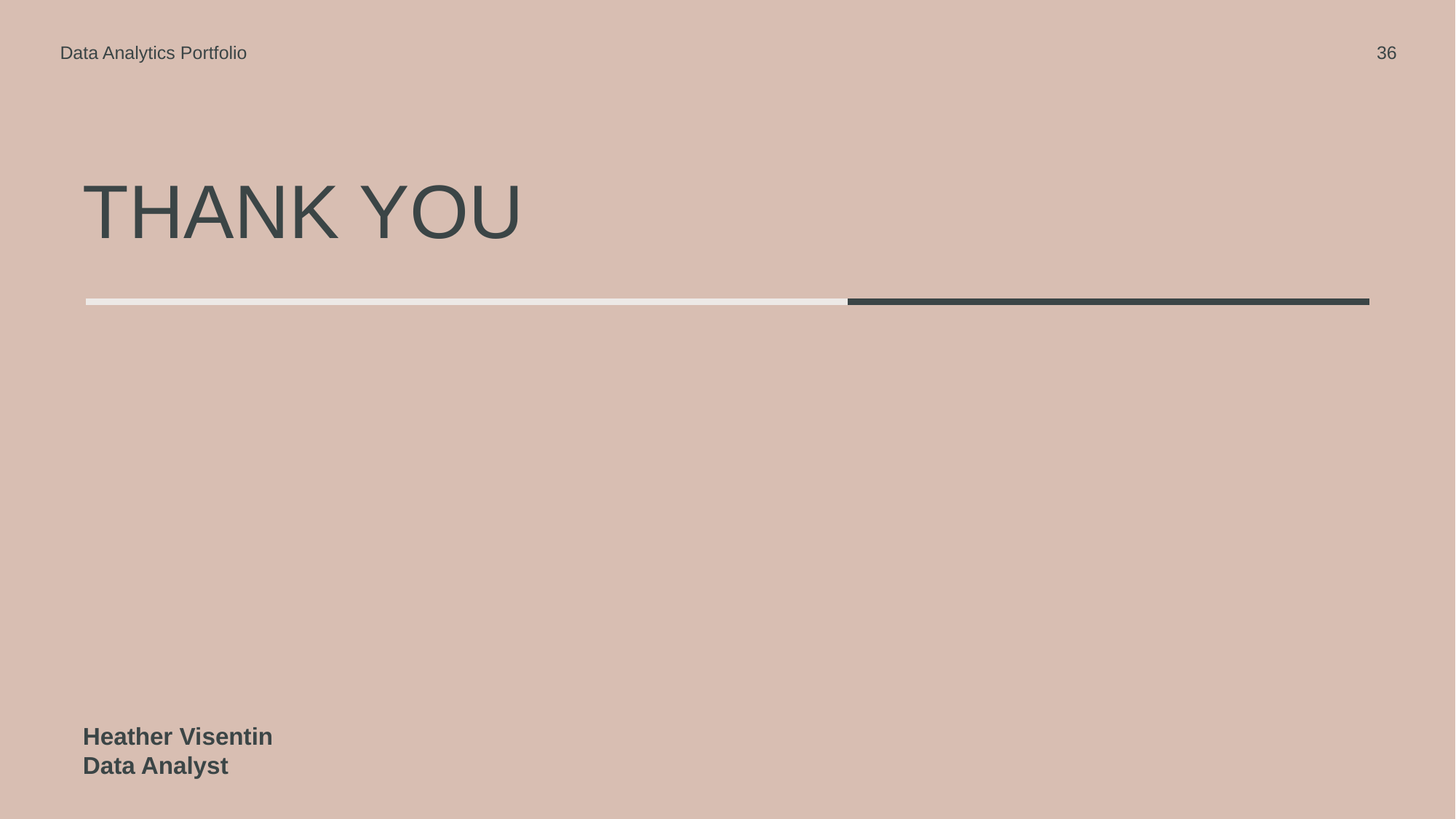

Data Analytics Portfolio
36
# THANK YOU
Heather Visentin
Data Analyst